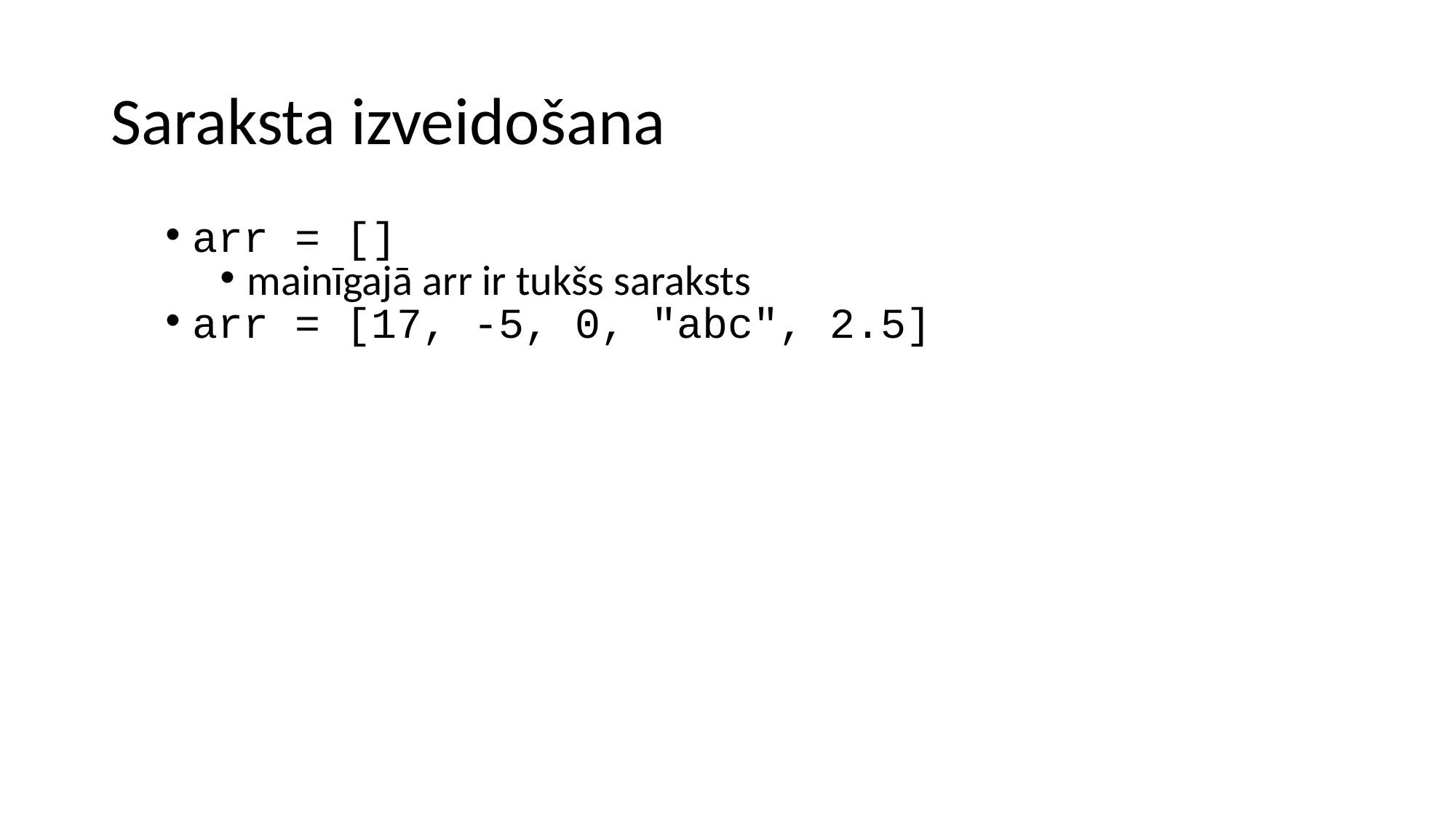

# Saraksta izveidošana
arr = []
mainīgajā arr ir tukšs saraksts
arr = [17, -5, 0, "abc", 2.5]